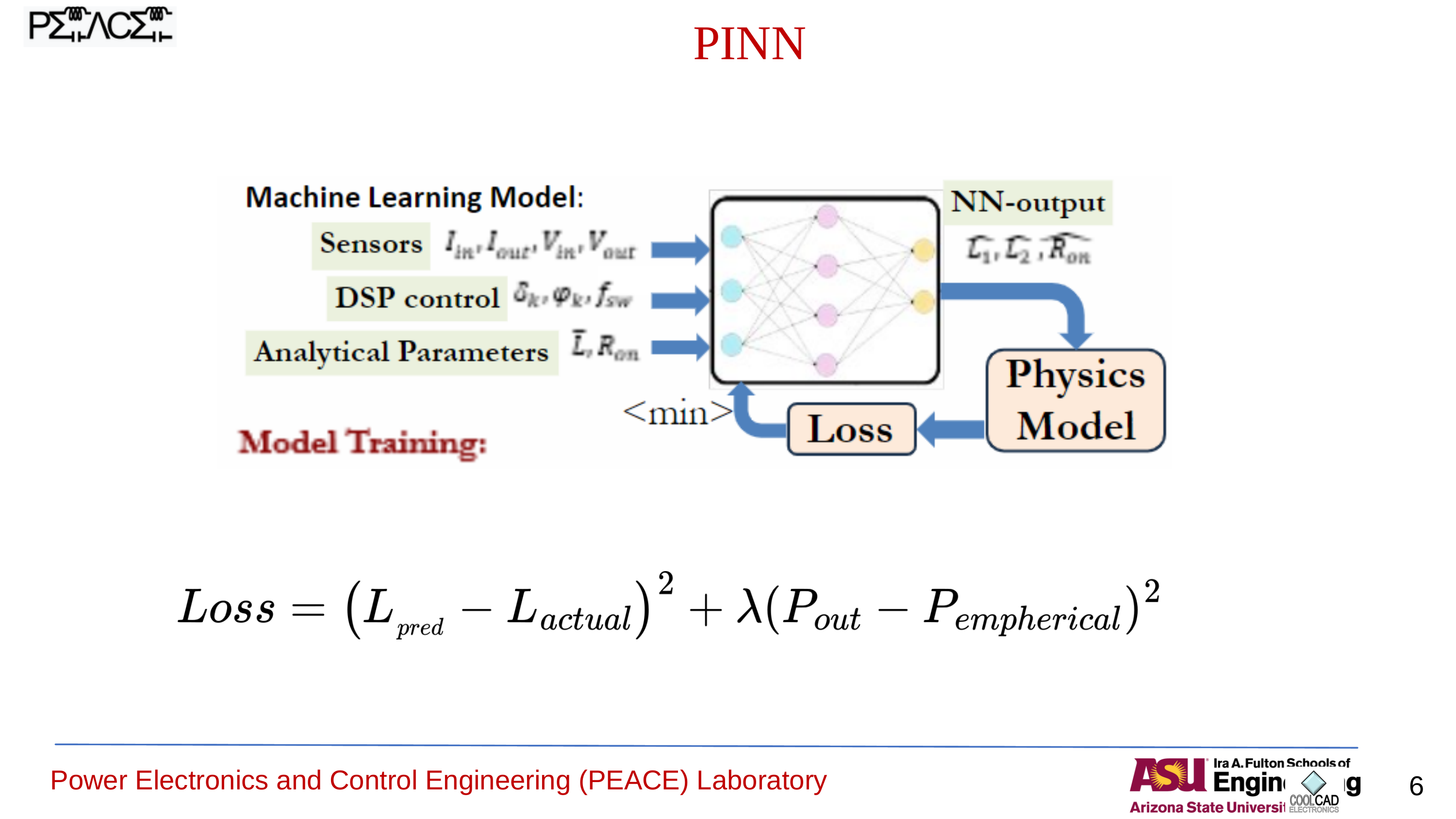

PINN

Power Electronics and Control Engineering (PEACE) Laboratory

6